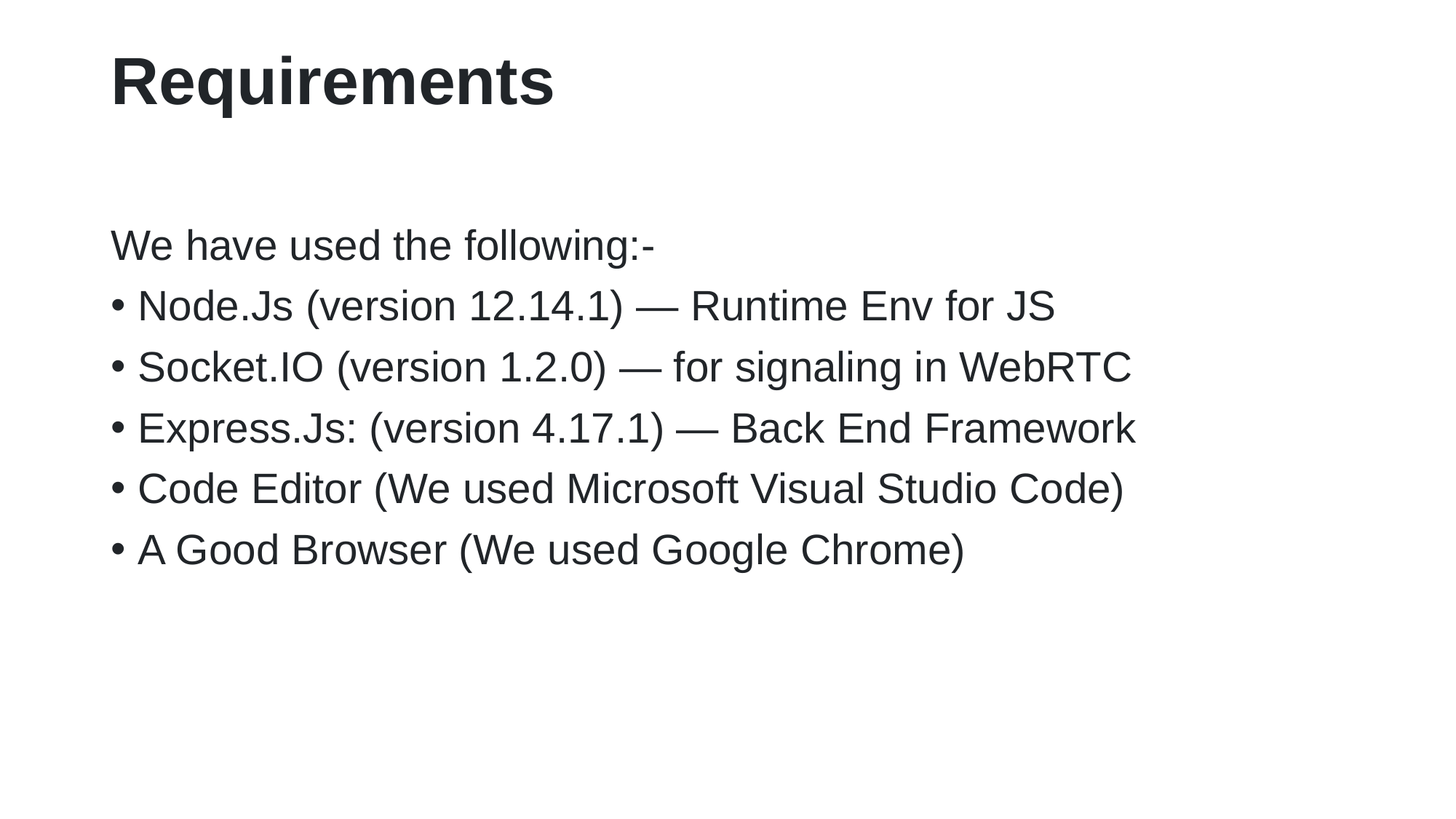

# Requirements
We have used the following:-
Node.Js (version 12.14.1) — Runtime Env for JS
Socket.IO (version 1.2.0) — for signaling in WebRTC
Express.Js: (version 4.17.1) — Back End Framework
Code Editor (We used Microsoft Visual Studio Code)
A Good Browser (We used Google Chrome)